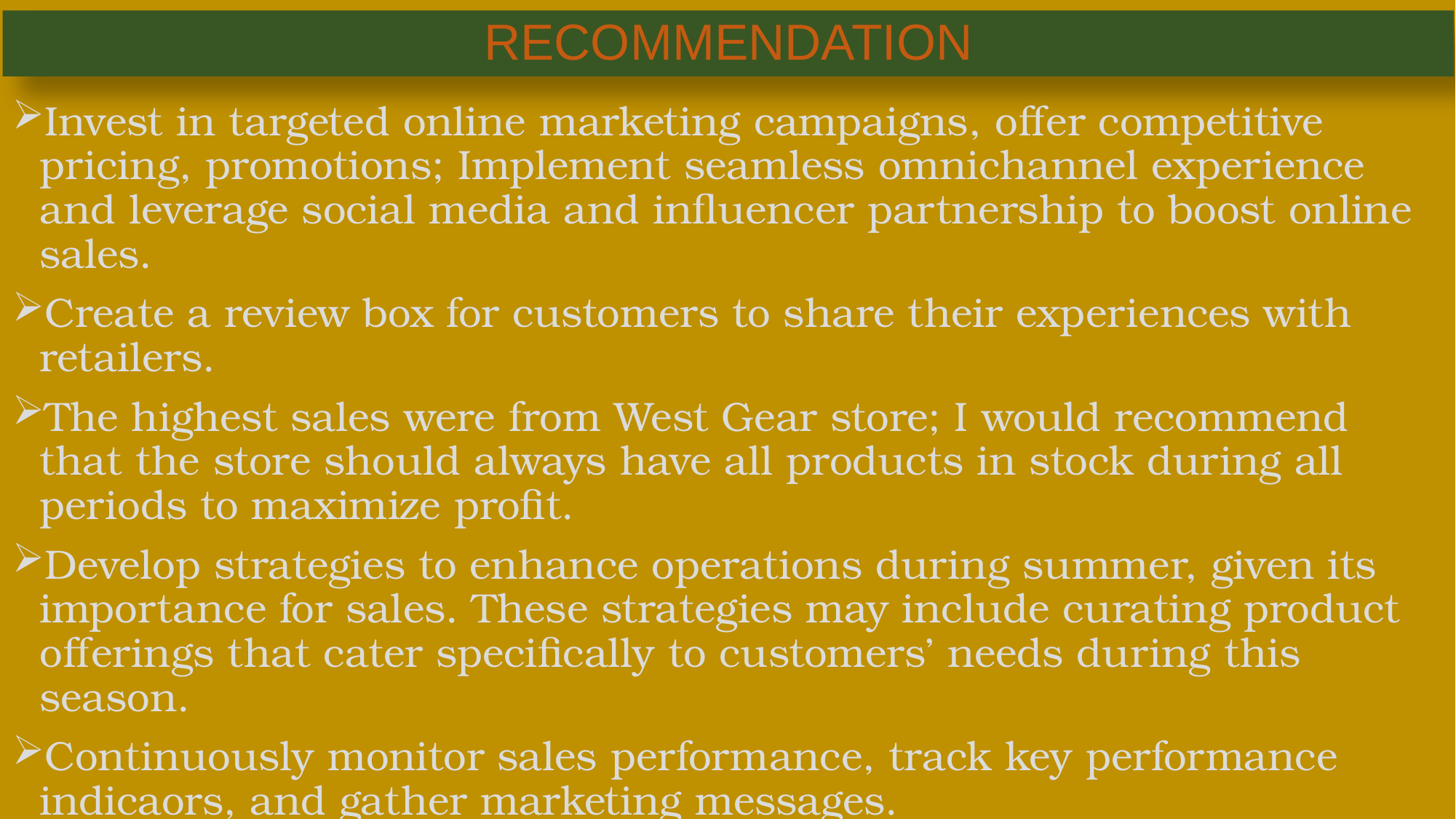

# RECOMMENDATION
Invest in targeted online marketing campaigns, offer competitive pricing, promotions; Implement seamless omnichannel experience and leverage social media and influencer partnership to boost online sales.
Create a review box for customers to share their experiences with retailers.
The highest sales were from West Gear store; I would recommend that the store should always have all products in stock during all periods to maximize profit.
Develop strategies to enhance operations during summer, given its importance for sales. These strategies may include curating product offerings that cater specifically to customers’ needs during this season.
Continuously monitor sales performance, track key performance indicaors, and gather marketing messages.